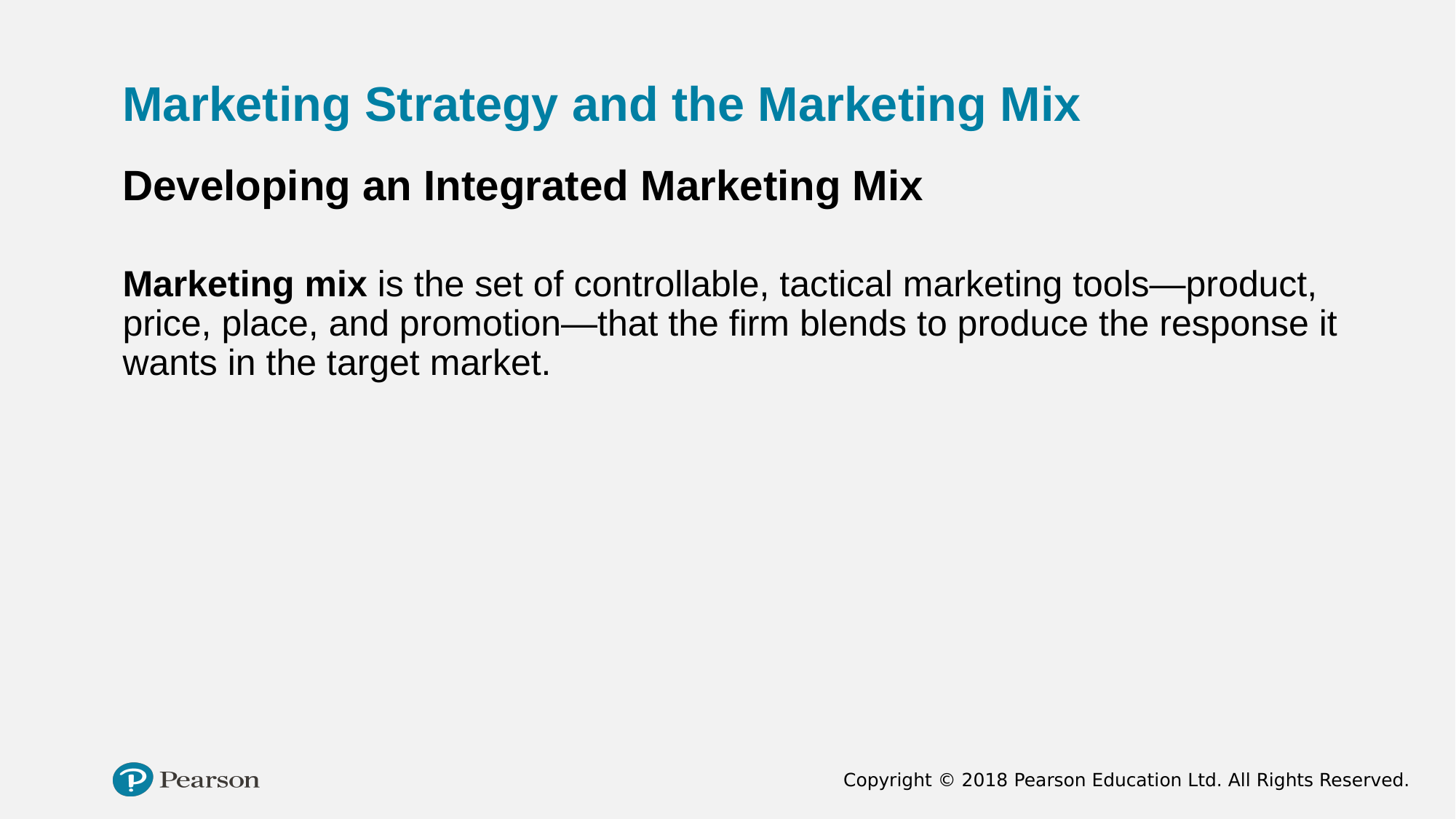

# Marketing Strategy and the Marketing Mix
Developing an Integrated Marketing Mix

Marketing mix is the set of controllable, tactical marketing tools—product, price, place, and promotion—that the firm blends to produce the response it wants in the target market.